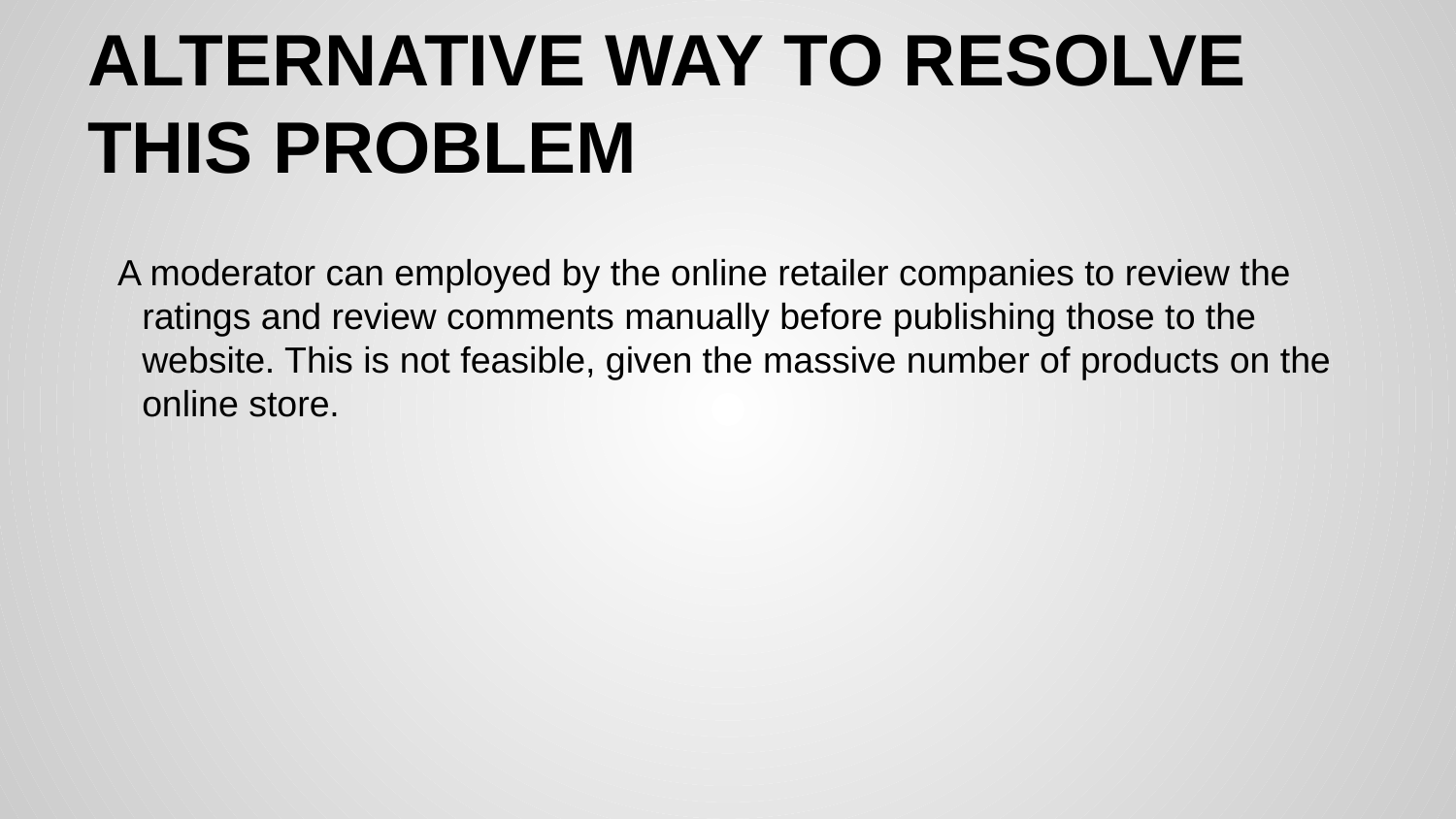

# ALTERNATIVE WAY TO RESOLVE THIS PROBLEM

A moderator can employed by the online retailer companies to review the ratings and review comments manually before publishing those to the website. This is not feasible, given the massive number of products on the online store.